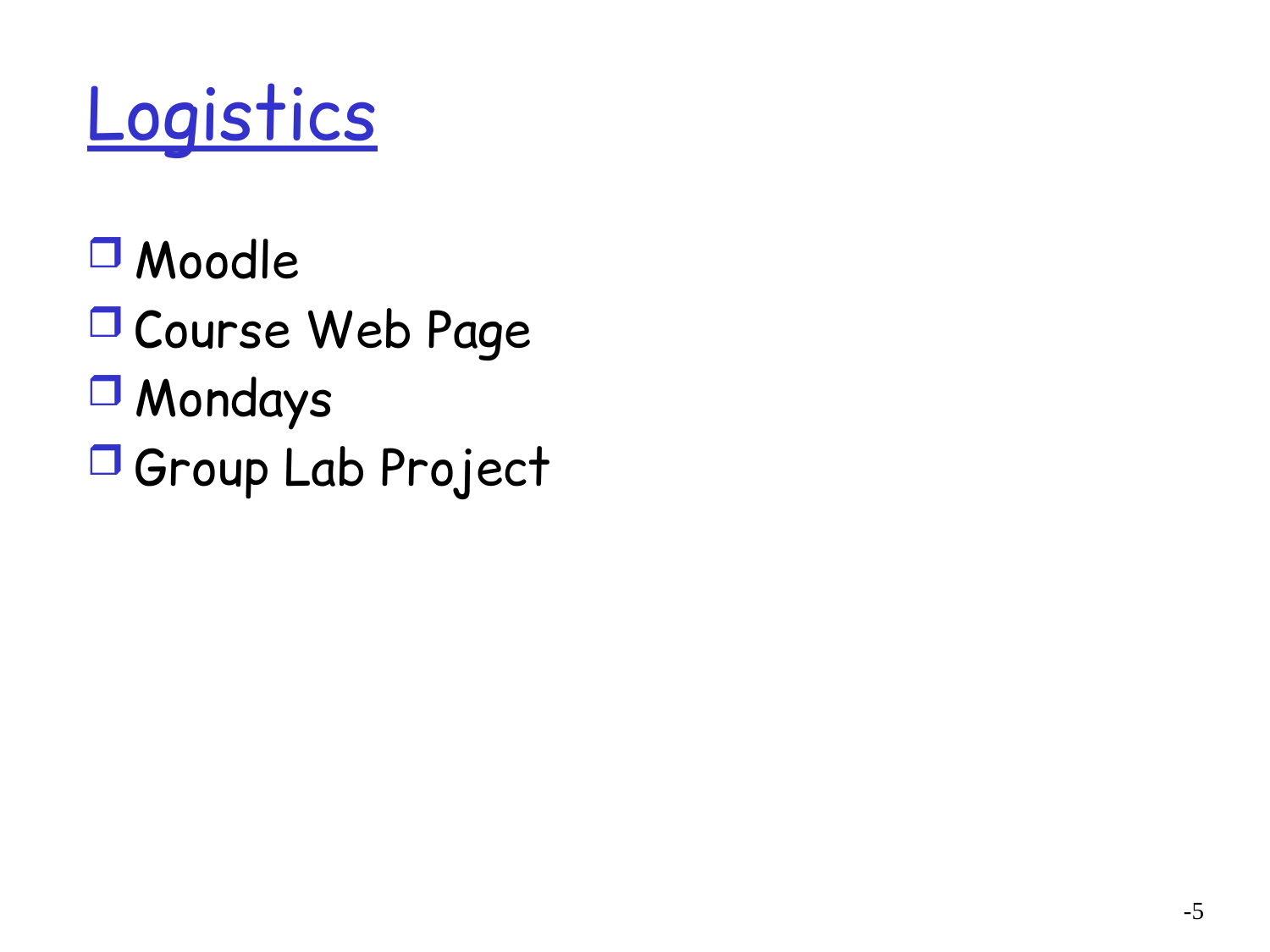

# Logistics
Moodle
Course Web Page
Mondays
Group Lab Project

-5